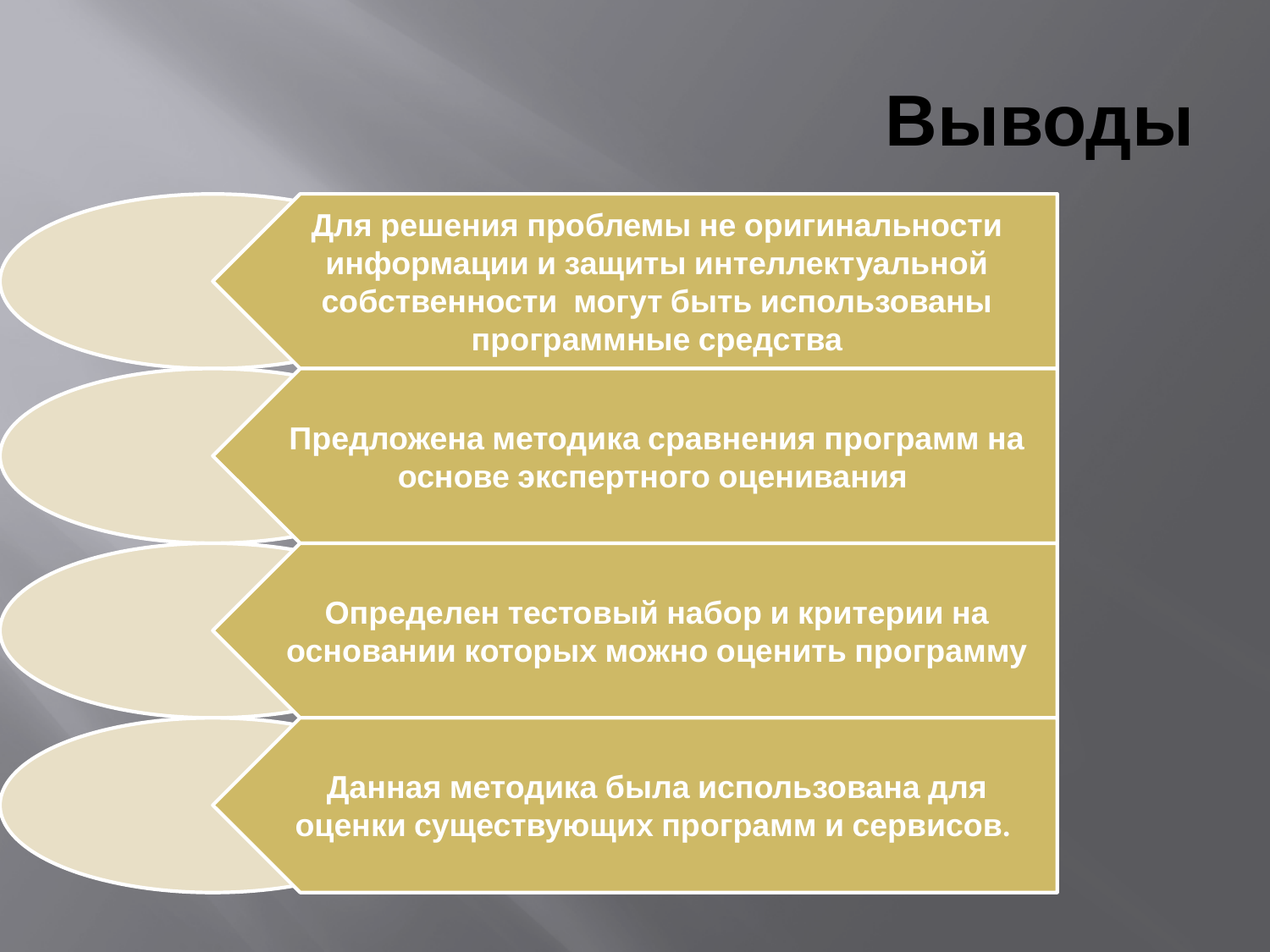

# Выводы
Для решения проблемы не оригинальности информации и защиты интеллектуальной собственности  могут быть использованы программные средства
Предложена методика сравнения программ на основе экспертного оценивания
Определен тестовый набор и критерии на основании которых можно оценить программу
Данная методика была использована для оценки существующих программ и сервисов.